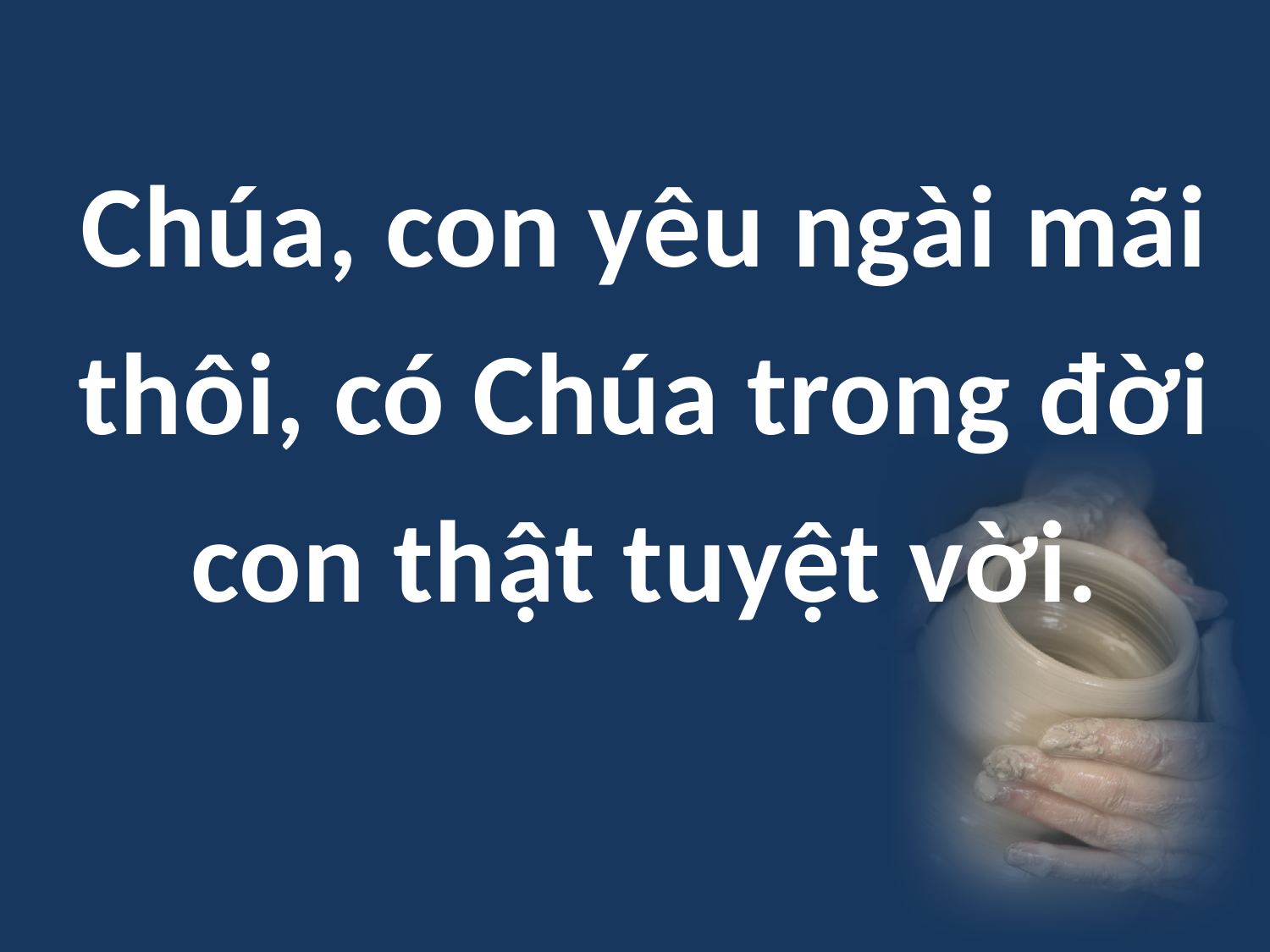

Chúa, con yêu ngài mãi thôi, có Chúa trong đời con thật tuyệt vời.